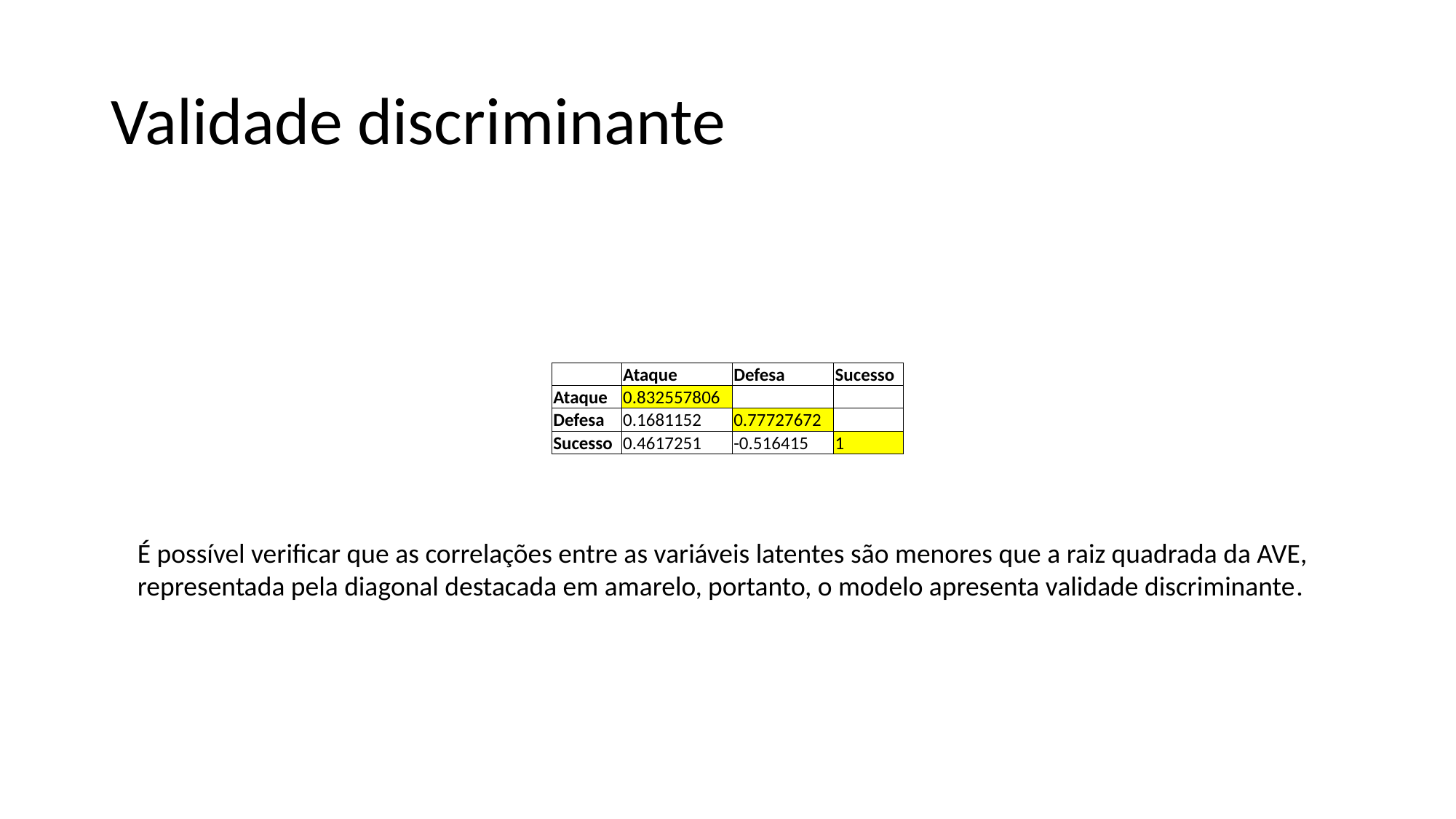

# Validade discriminante
|  | Ataque | Defesa | Sucesso |
| --- | --- | --- | --- |
| Ataque | 0.832557806 |  |  |
| Defesa | 0.1681152 | 0.77727672 |  |
| Sucesso | 0.4617251 | -0.516415 | 1 |
É possível verificar que as correlações entre as variáveis latentes são menores que a raiz quadrada da AVE, representada pela diagonal destacada em amarelo, portanto, o modelo apresenta validade discriminante.